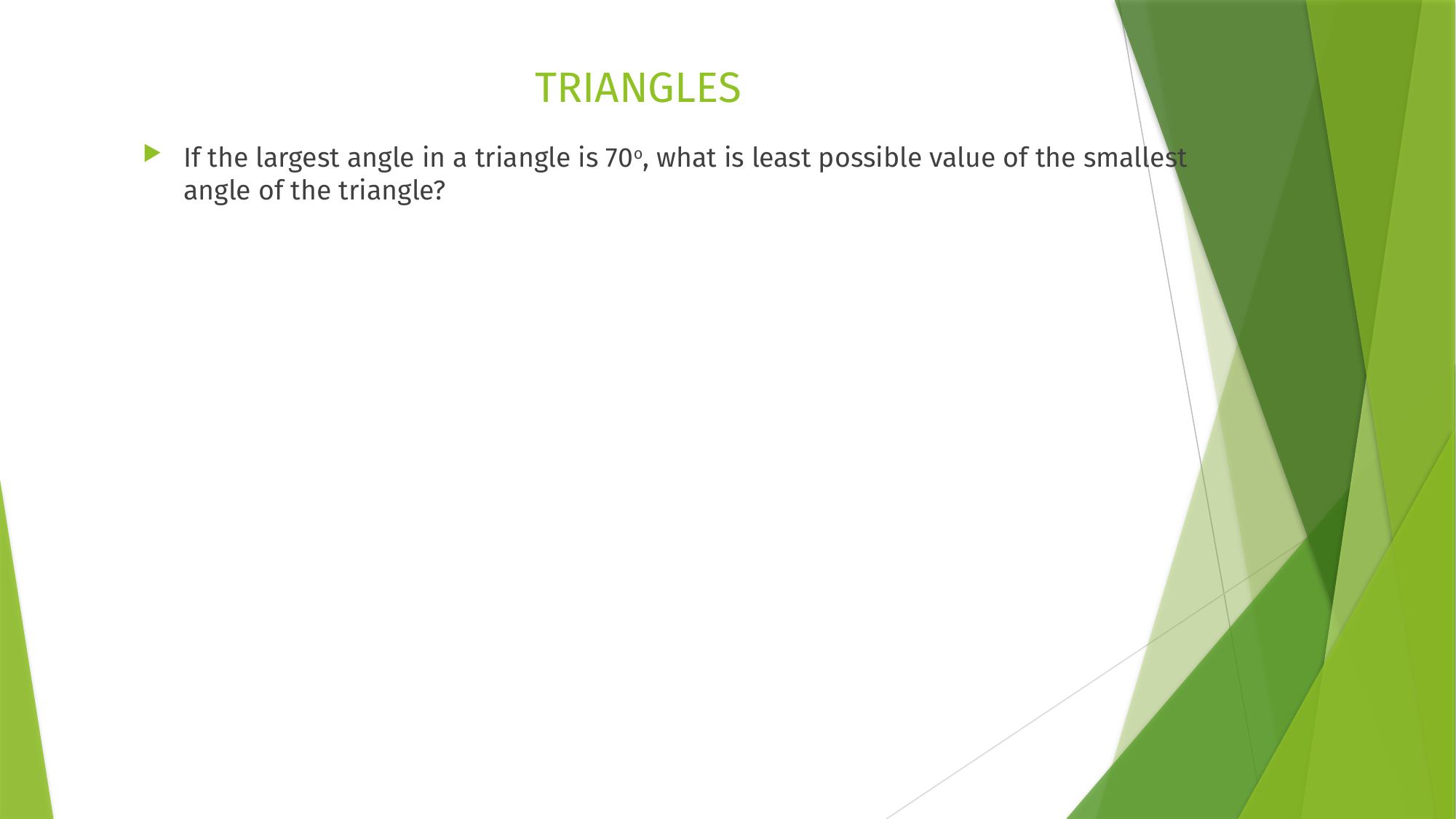

# TRIANGLES
If the largest angle in a triangle is 70o, what is least possible value of the smallest angle of the triangle?